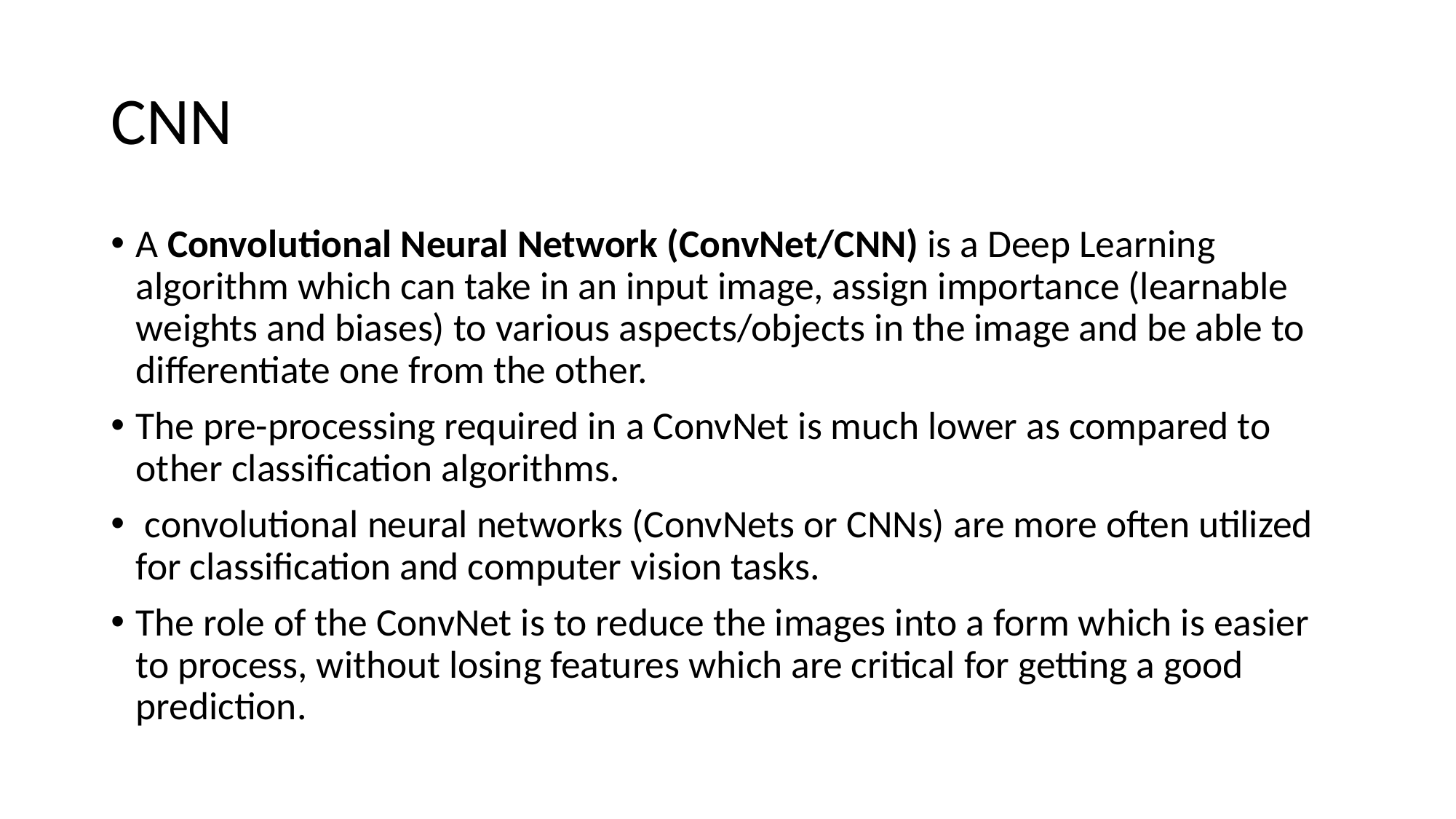

# CNN
A Convolutional Neural Network (ConvNet/CNN) is a Deep Learning algorithm which can take in an input image, assign importance (learnable weights and biases) to various aspects/objects in the image and be able to differentiate one from the other.
The pre-processing required in a ConvNet is much lower as compared to other classification algorithms.
 convolutional neural networks (ConvNets or CNNs) are more often utilized for classification and computer vision tasks.
The role of the ConvNet is to reduce the images into a form which is easier to process, without losing features which are critical for getting a good prediction.